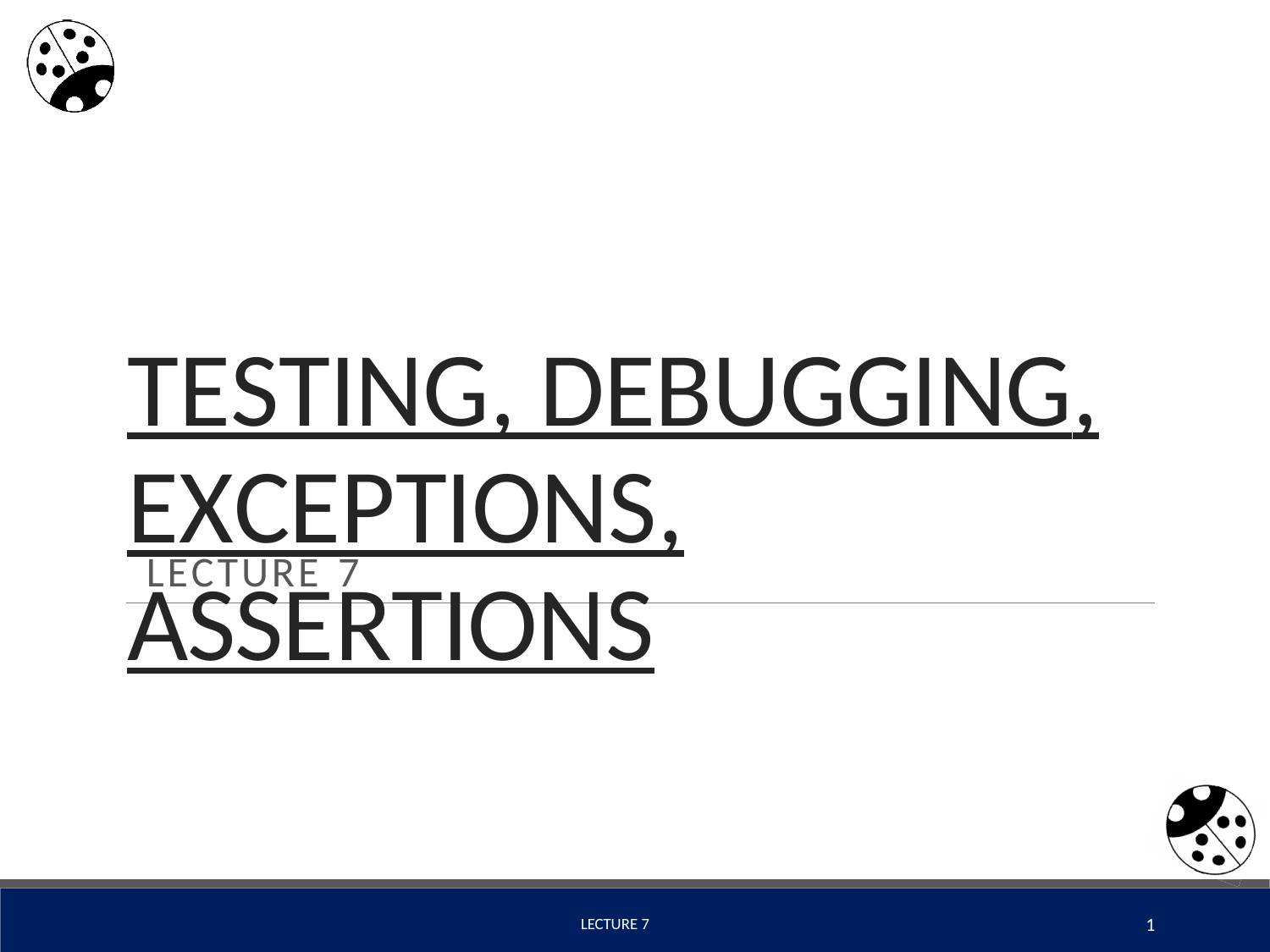

# TESTING, DEBUGGING,
EXCEPTIONS, ASSERTIONS
  LECTURE  7

1
 LECTURE 7